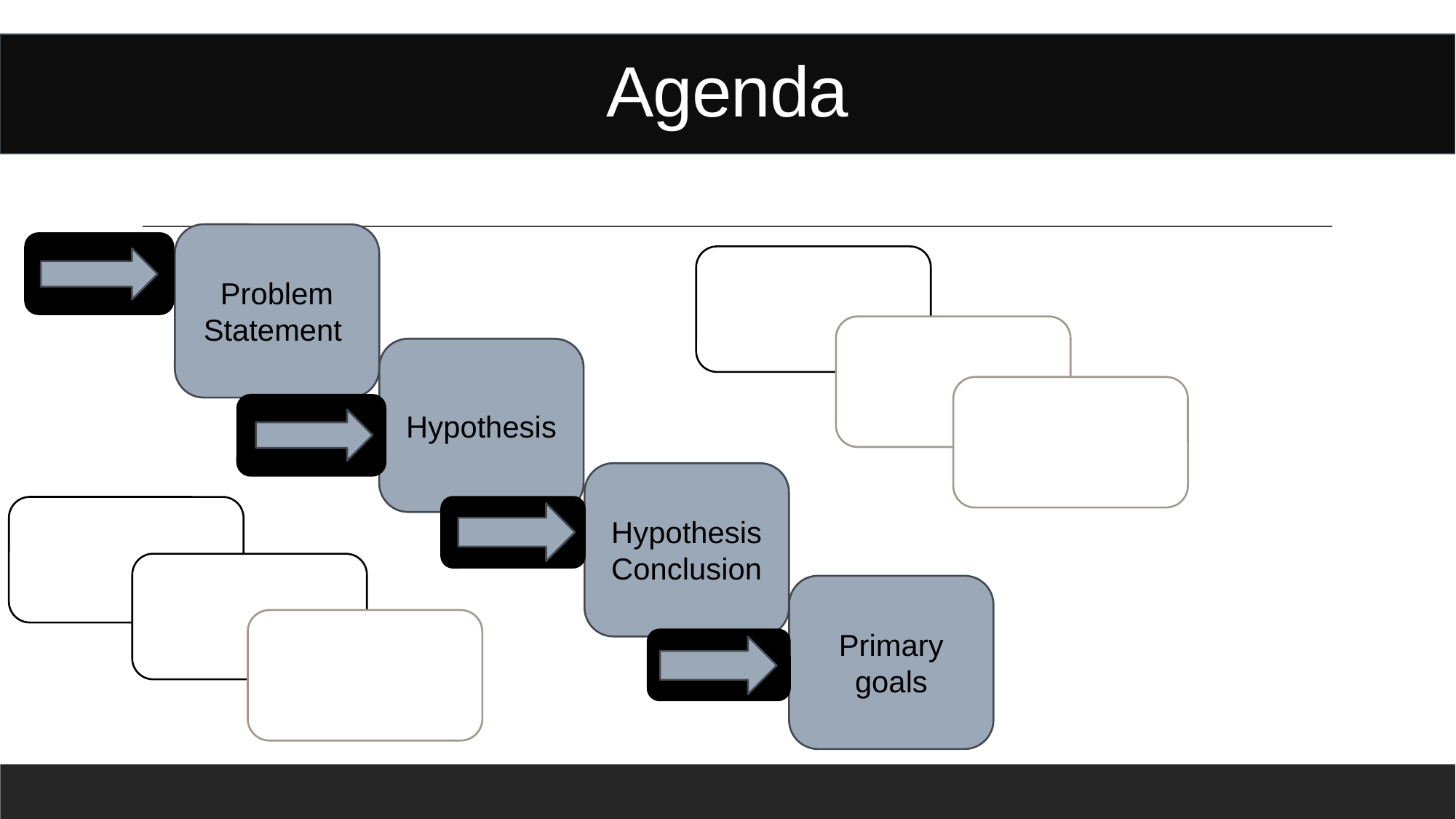

# Agenda
Problem Statement

Hypothesis

Hypothesis Conclusion

Primary goals